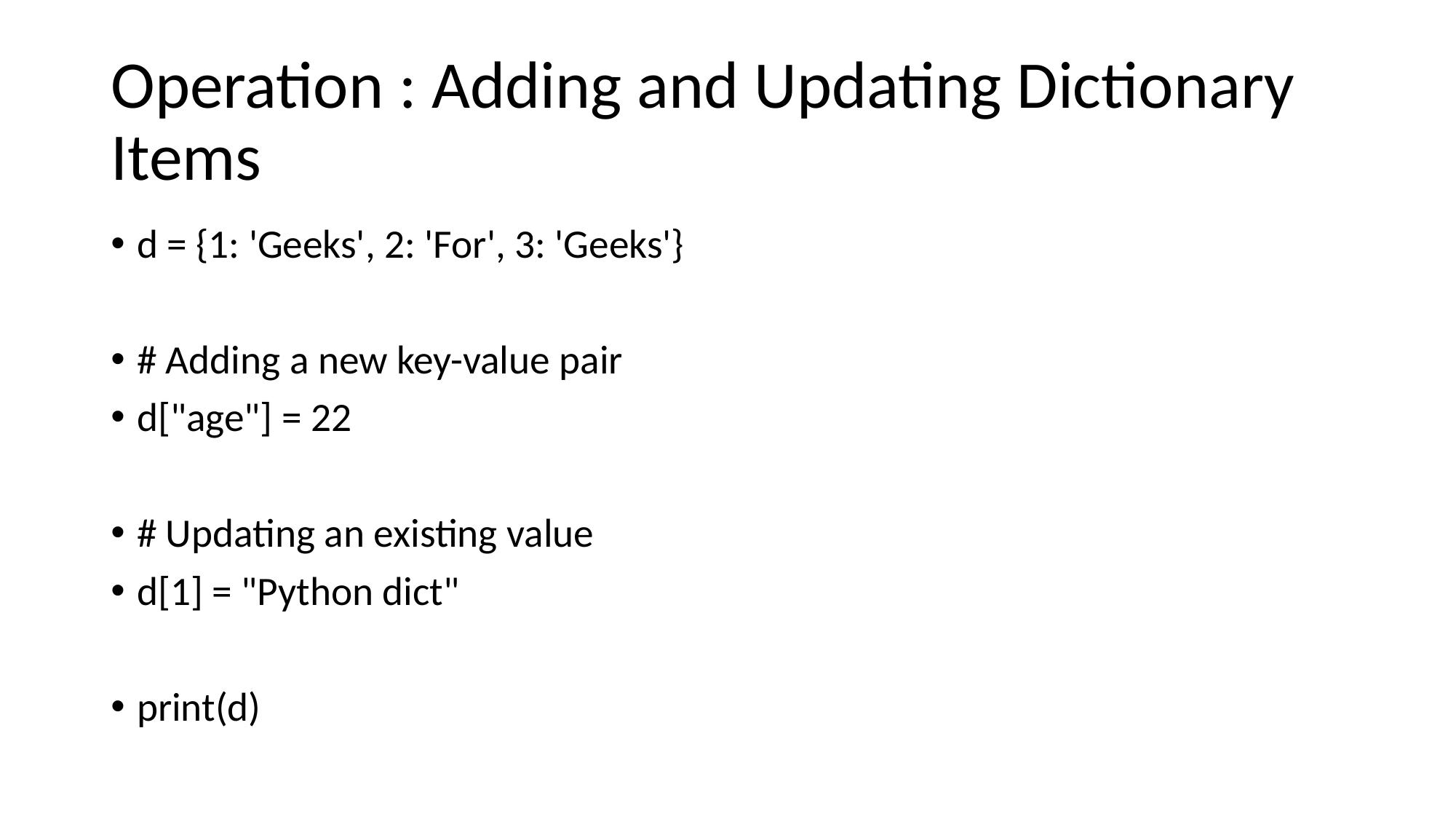

# Operation : Adding and Updating Dictionary Items
d = {1: 'Geeks', 2: 'For', 3: 'Geeks'}

# Adding a new key-value pair
d["age"] = 22

# Updating an existing value
d[1] = "Python dict"

print(d)